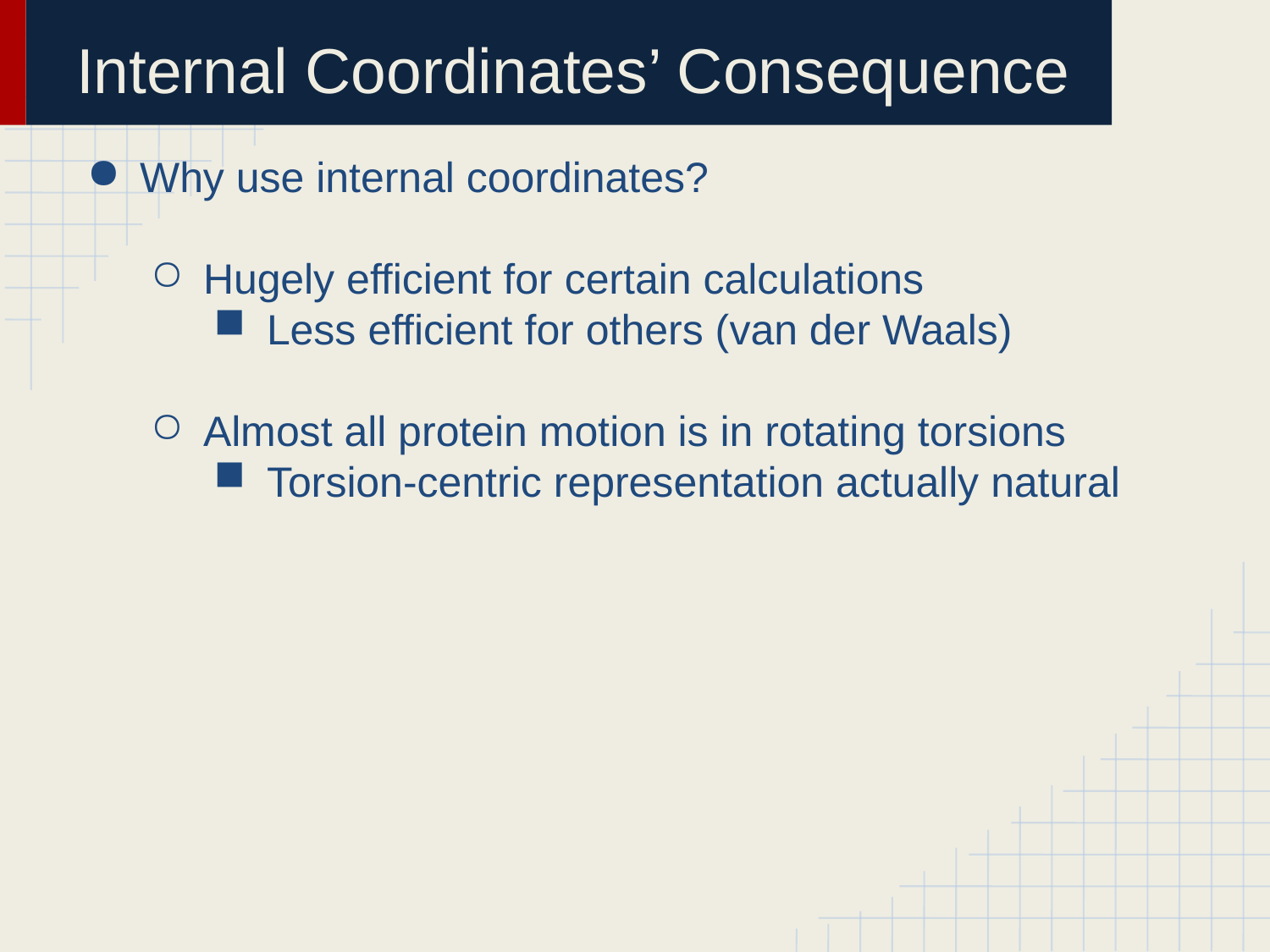

# Internal Coordinates’ Consequence
Why use internal coordinates?

Hugely efficient for certain calculations
Less efficient for others (van der Waals)

Almost all protein motion is in rotating torsions
Torsion-centric representation actually natural